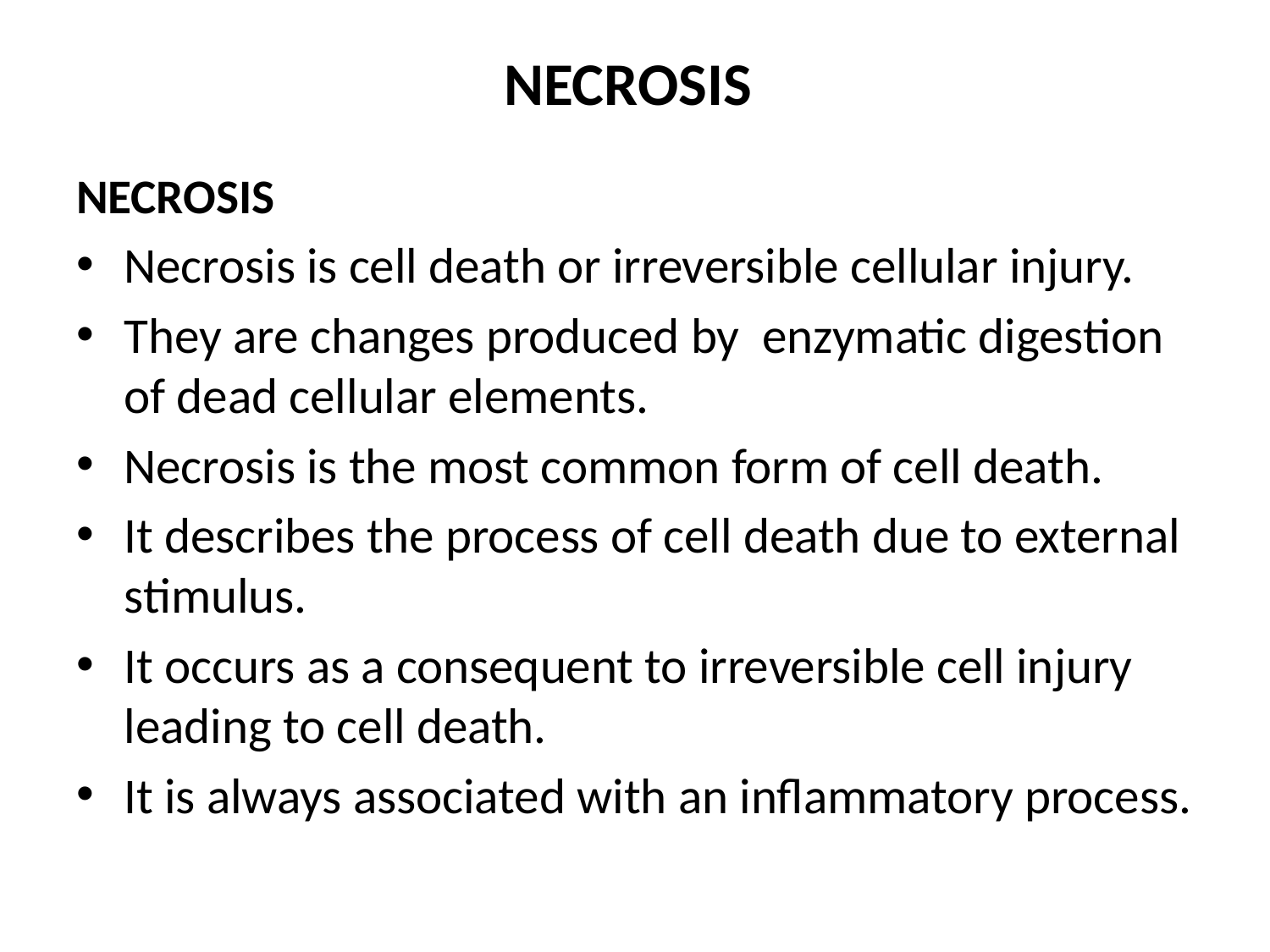

# NECROSIS
NECROSIS
Necrosis is cell death or irreversible cellular injury.
They are changes produced by  enzymatic digestion of dead cellular elements.
Necrosis is the most common form of cell death.
It describes the process of cell death due to external stimulus.
It occurs as a consequent to irreversible cell injury leading to cell death.
It is always associated with an inflammatory process.